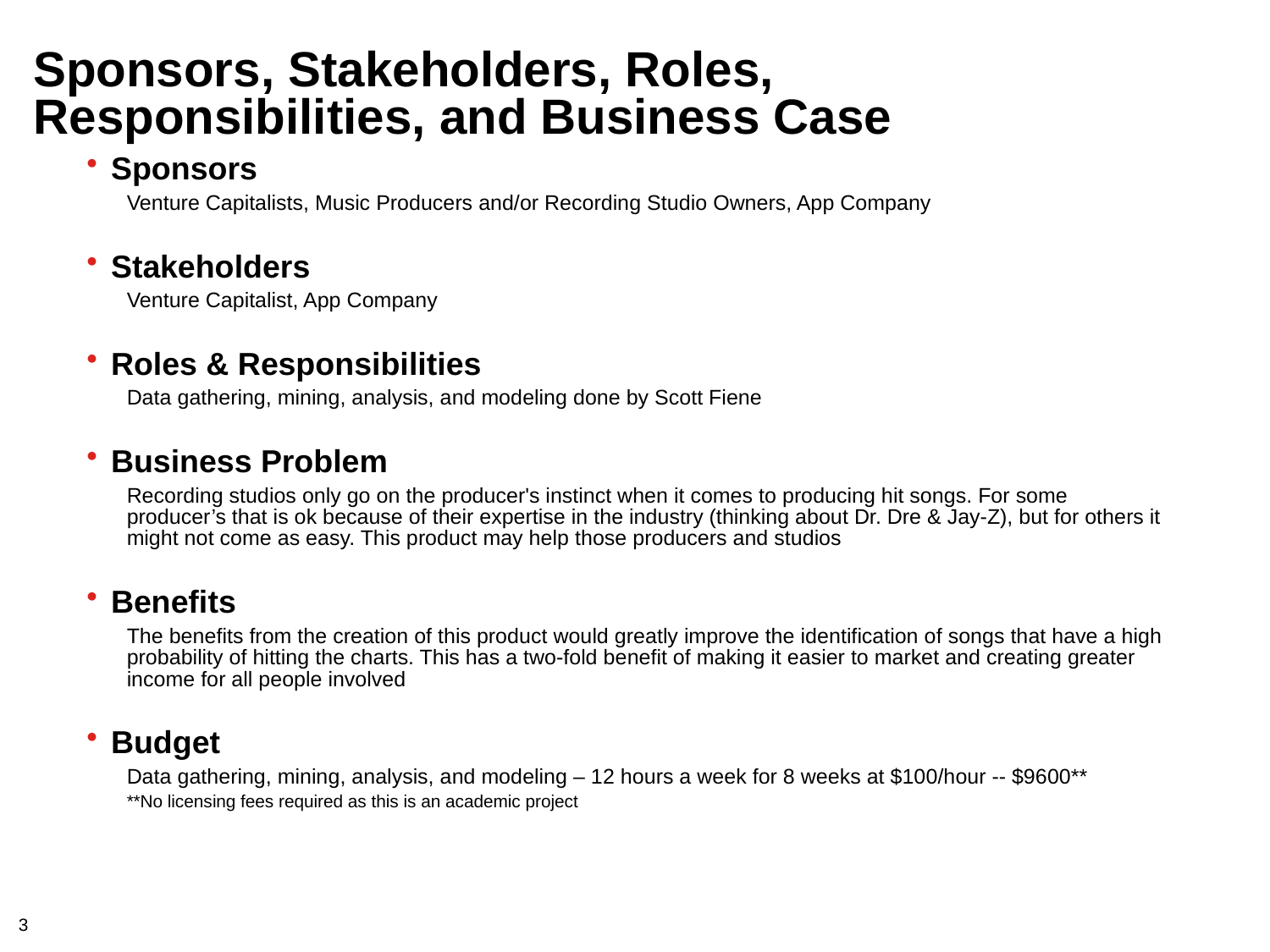

# Sponsors, Stakeholders, Roles, Responsibilities, and Business Case
Sponsors
Venture Capitalists, Music Producers and/or Recording Studio Owners, App Company

Stakeholders
Venture Capitalist, App Company

Roles & Responsibilities
Data gathering, mining, analysis, and modeling done by Scott Fiene

Business Problem
Recording studios only go on the producer's instinct when it comes to producing hit songs. For some producer’s that is ok because of their expertise in the industry (thinking about Dr. Dre & Jay-Z), but for others it might not come as easy. This product may help those producers and studios

Benefits
The benefits from the creation of this product would greatly improve the identification of songs that have a high probability of hitting the charts. This has a two-fold benefit of making it easier to market and creating greater income for all people involved

Budget
Data gathering, mining, analysis, and modeling – 12 hours a week for 8 weeks at $100/hour -- $9600**
**No licensing fees required as this is an academic project